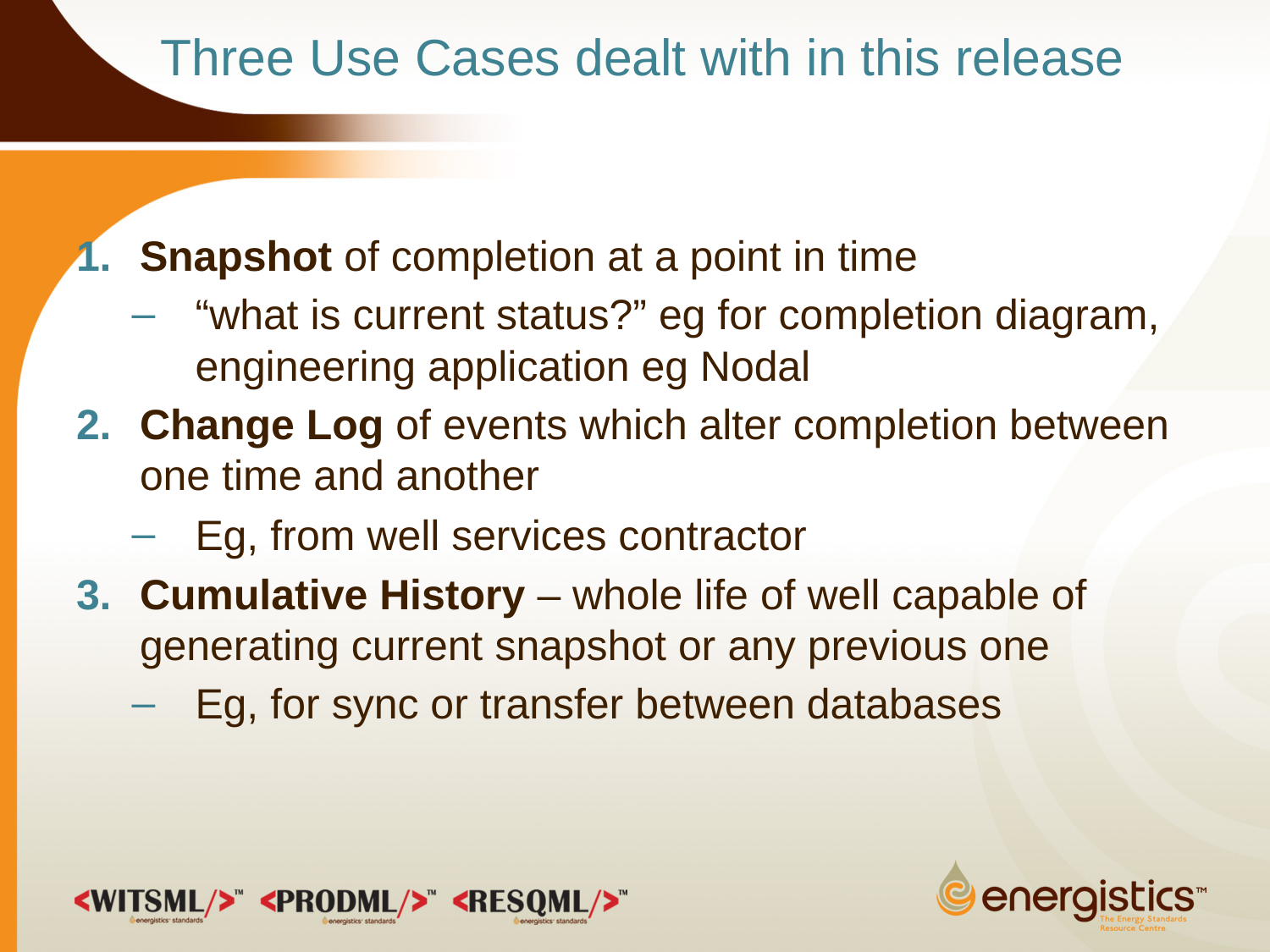

# Three Use Cases dealt with in this release
Snapshot of completion at a point in time
“what is current status?” eg for completion diagram, engineering application eg Nodal
Change Log of events which alter completion between one time and another
Eg, from well services contractor
Cumulative History – whole life of well capable of generating current snapshot or any previous one
Eg, for sync or transfer between databases